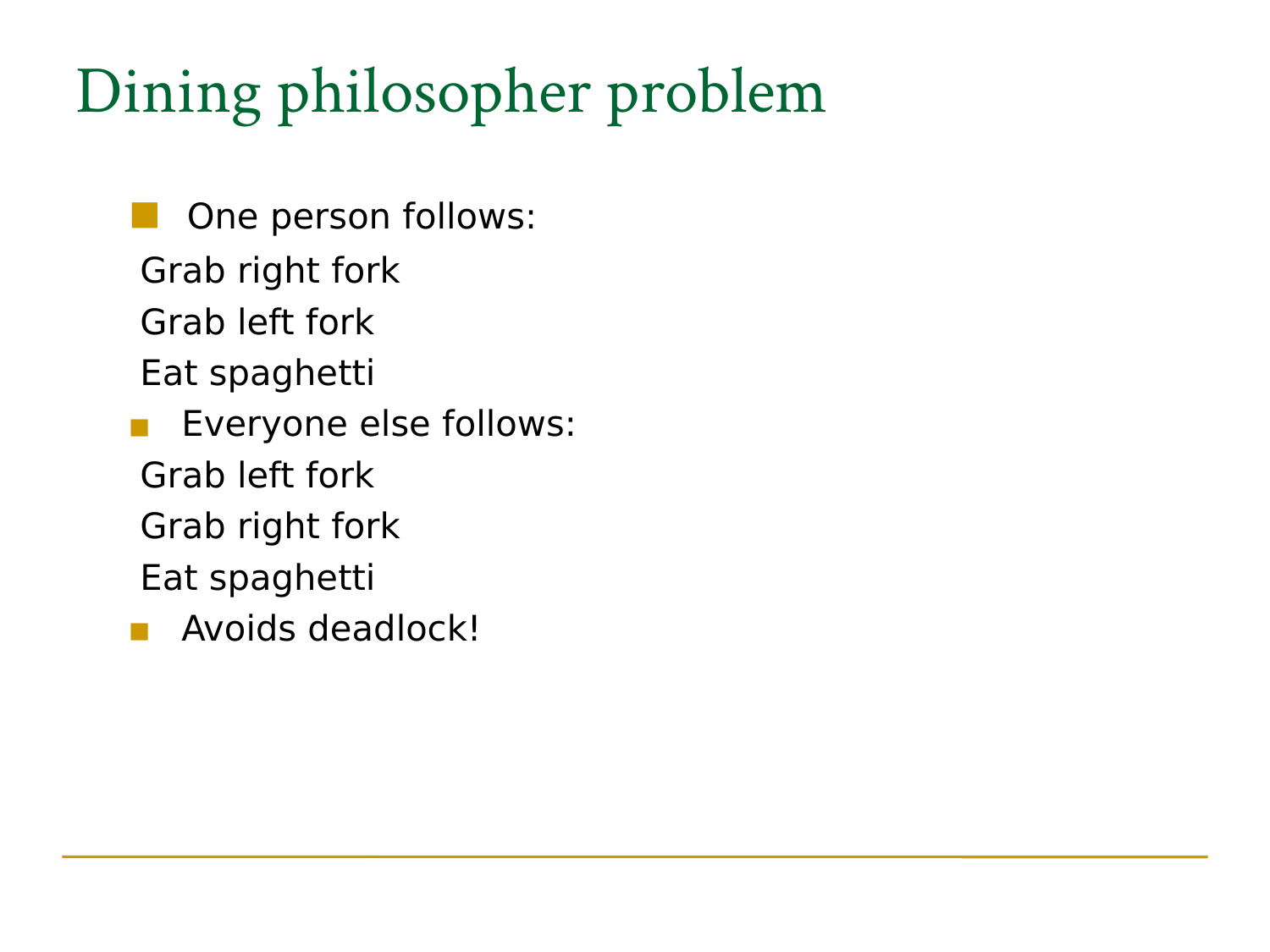

Dining philosopher problem
 One person follows:
 Grab right fork
 Grab left fork
 Eat spaghetti
 Everyone else follows:
 Grab left fork
 Grab right fork
 Eat spaghetti
 Avoids deadlock!